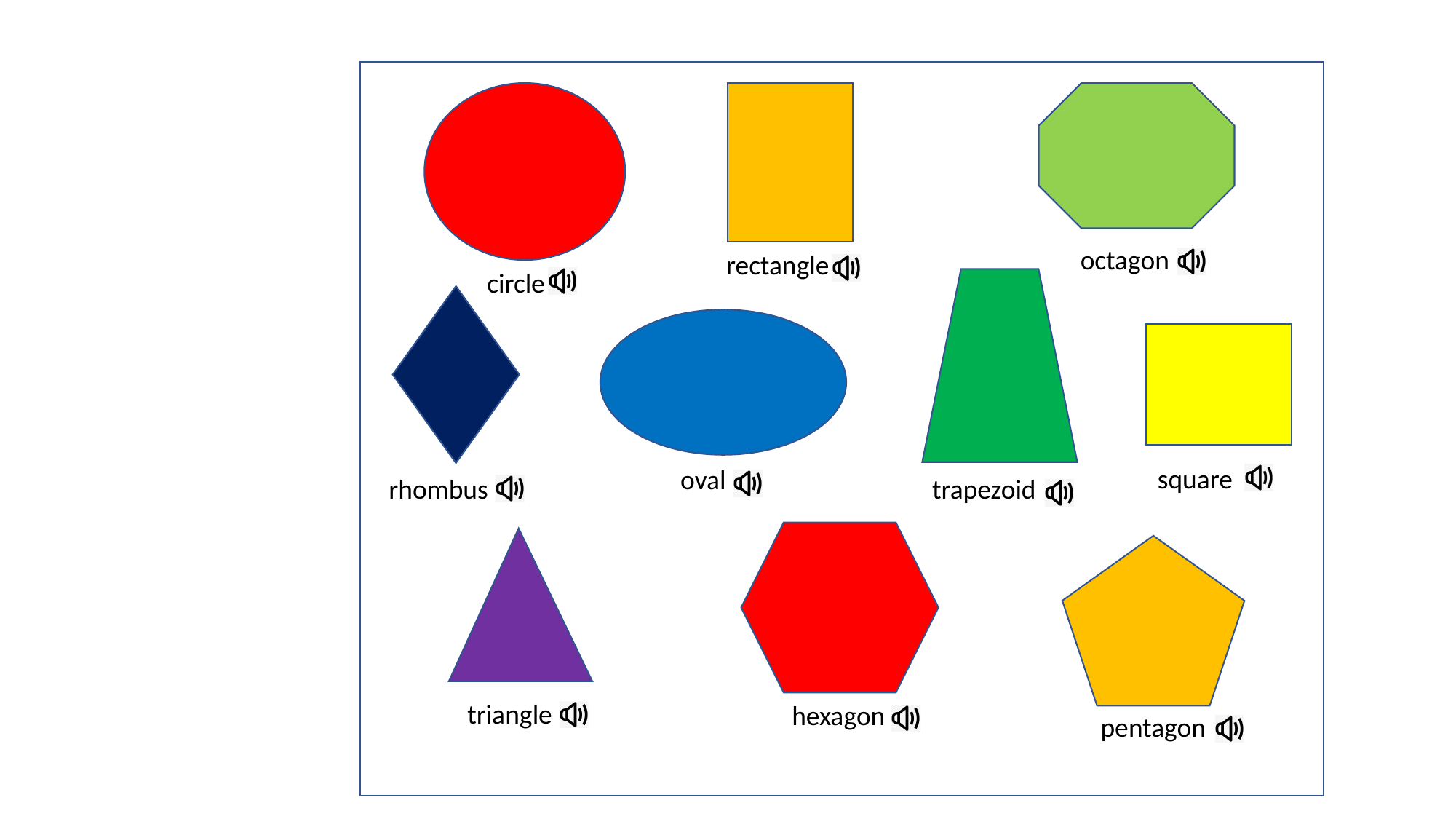

octagon
rectangle

circle

square
oval

rhombus
trapezoid

triangle
hexagon

pentagon